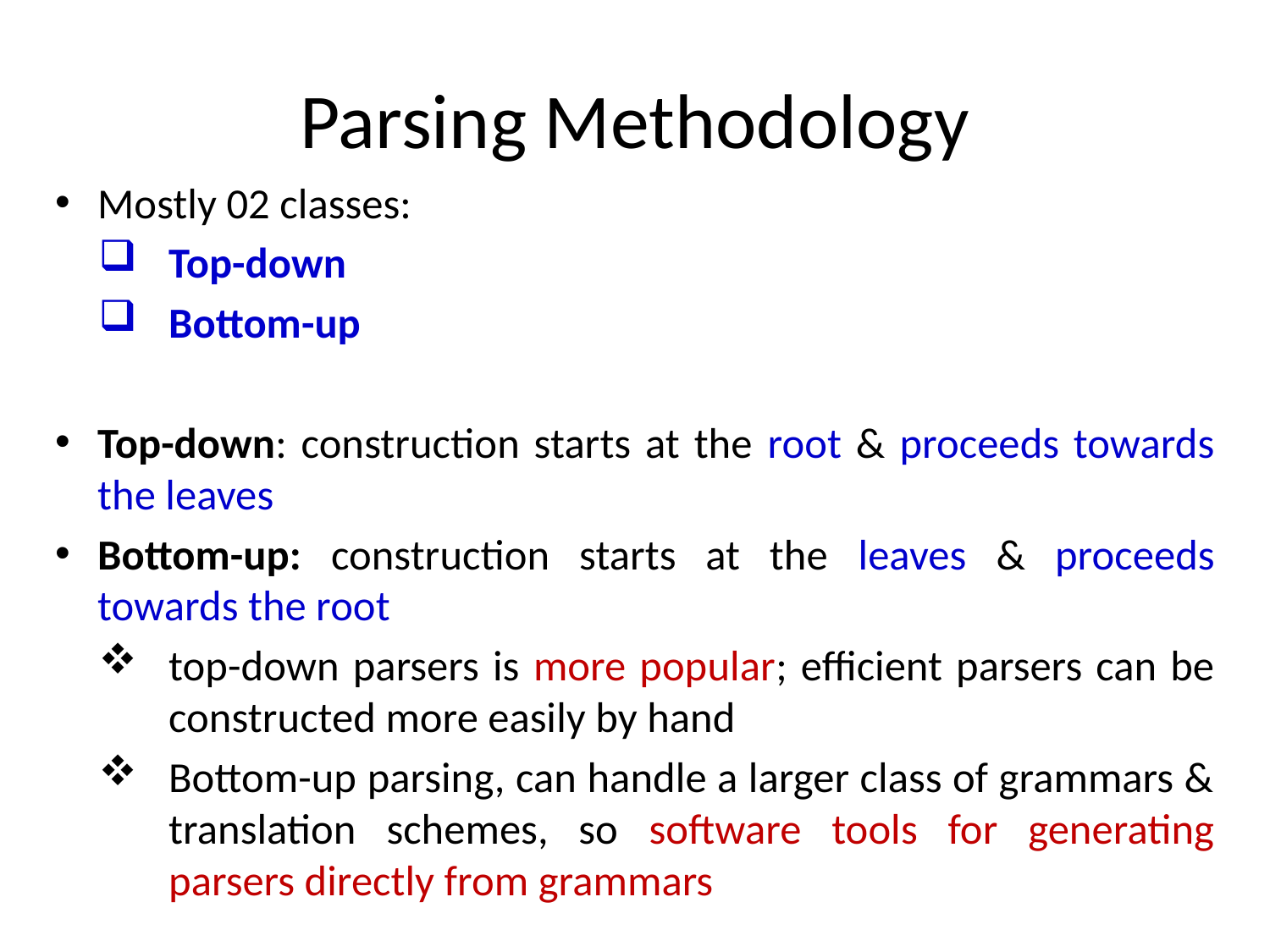

# Parsing Methodology
Mostly 02 classes:
Top-down
Bottom-up

Top-down: construction starts at the root & proceeds towards the leaves
Bottom-up: construction starts at the leaves & proceeds towards the root
top-down parsers is more popular; efficient parsers can be constructed more easily by hand
Bottom-up parsing, can handle a larger class of grammars & translation schemes, so software tools for generating parsers directly from grammars